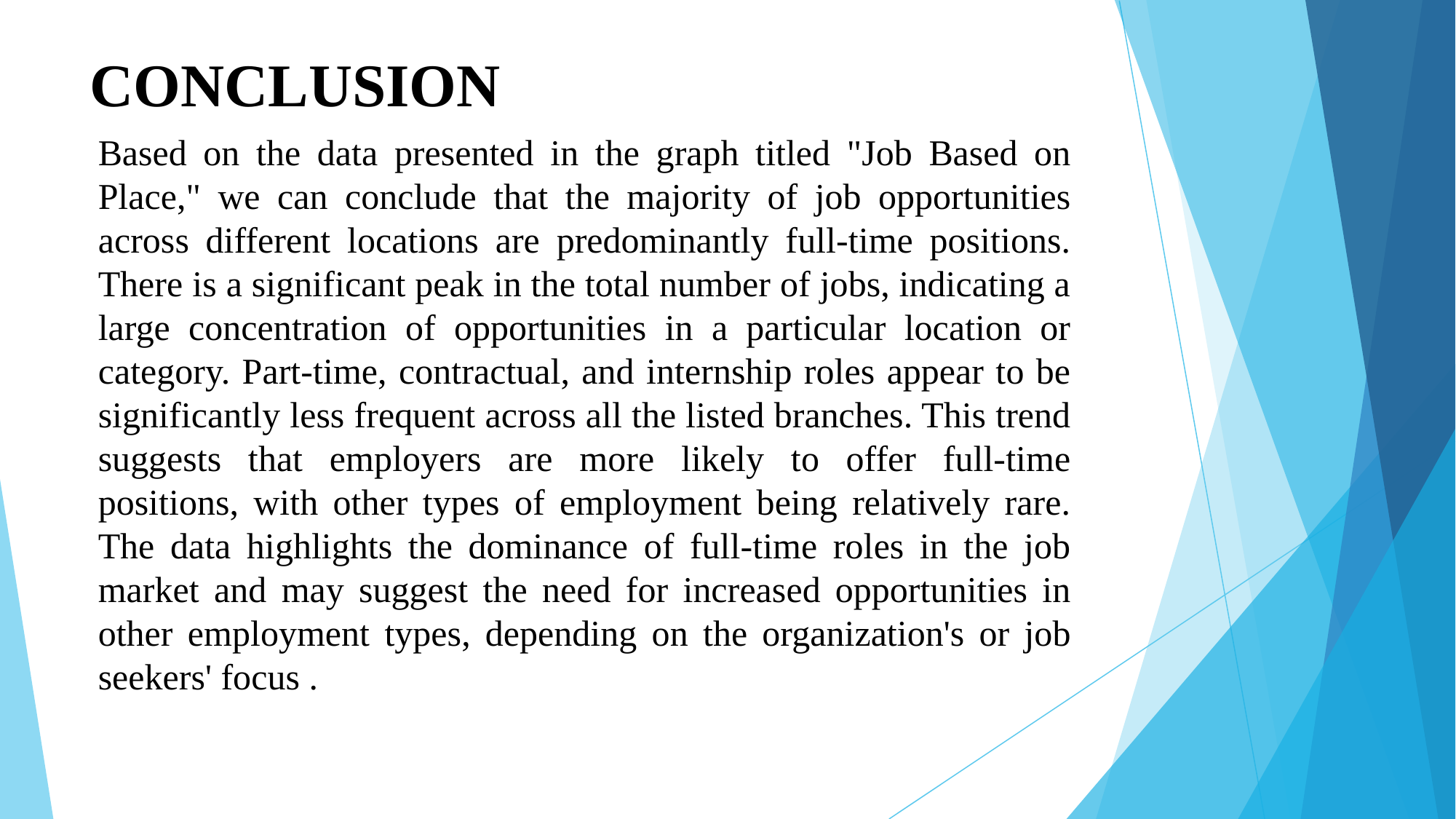

# CONCLUSION
Based on the data presented in the graph titled "Job Based on Place," we can conclude that the majority of job opportunities across different locations are predominantly full-time positions. There is a significant peak in the total number of jobs, indicating a large concentration of opportunities in a particular location or category. Part-time, contractual, and internship roles appear to be significantly less frequent across all the listed branches. This trend suggests that employers are more likely to offer full-time positions, with other types of employment being relatively rare. The data highlights the dominance of full-time roles in the job market and may suggest the need for increased opportunities in other employment types, depending on the organization's or job seekers' focus .